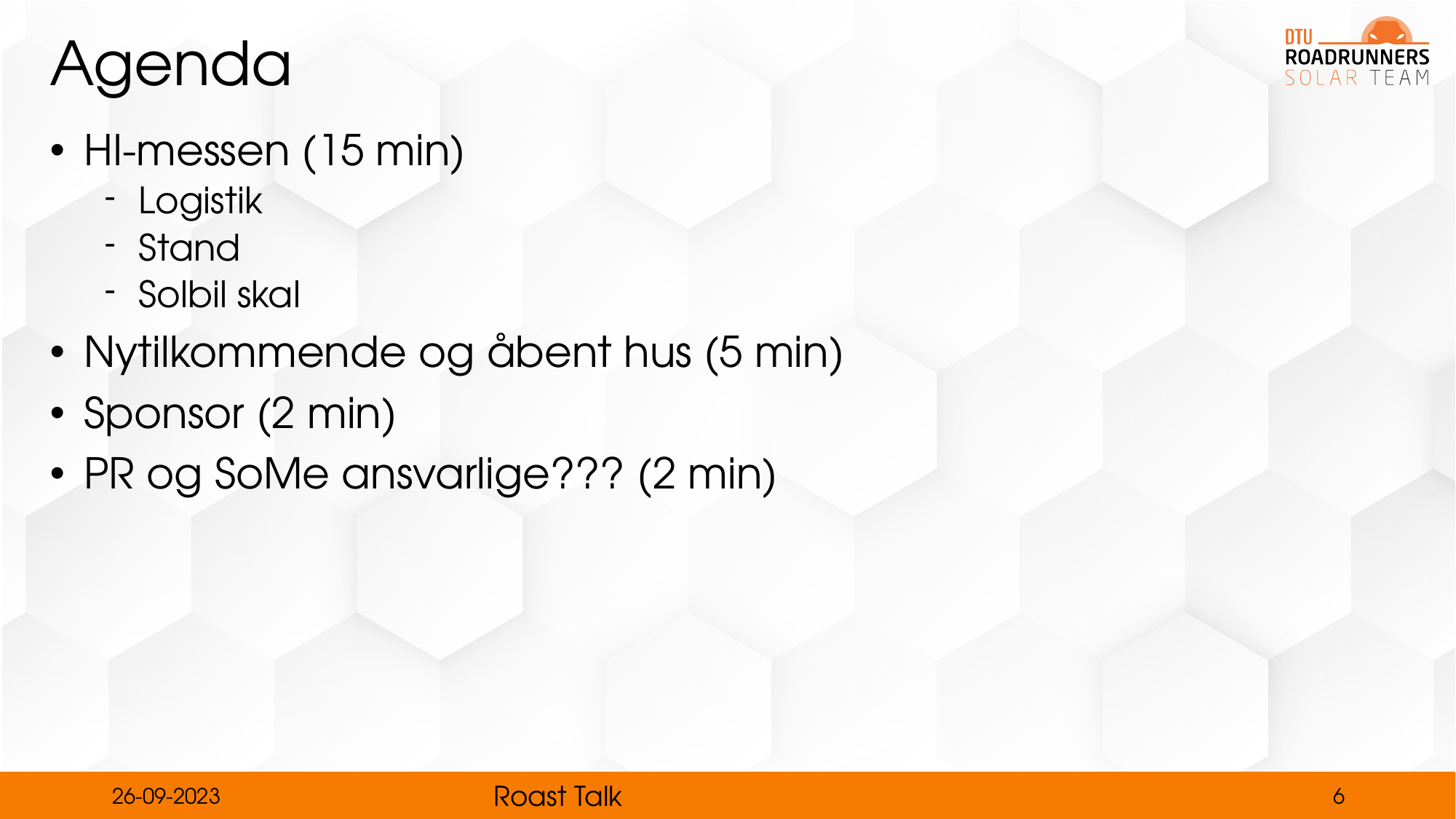

# Agenda
HI-messen (15 min)
Logistik
Stand
Solbil skal
Nytilkommende og åbent hus (5 min)
Sponsor (2 min)
PR og SoMe ansvarlige??? (2 min)

6
26-09-2023
Roast Talk